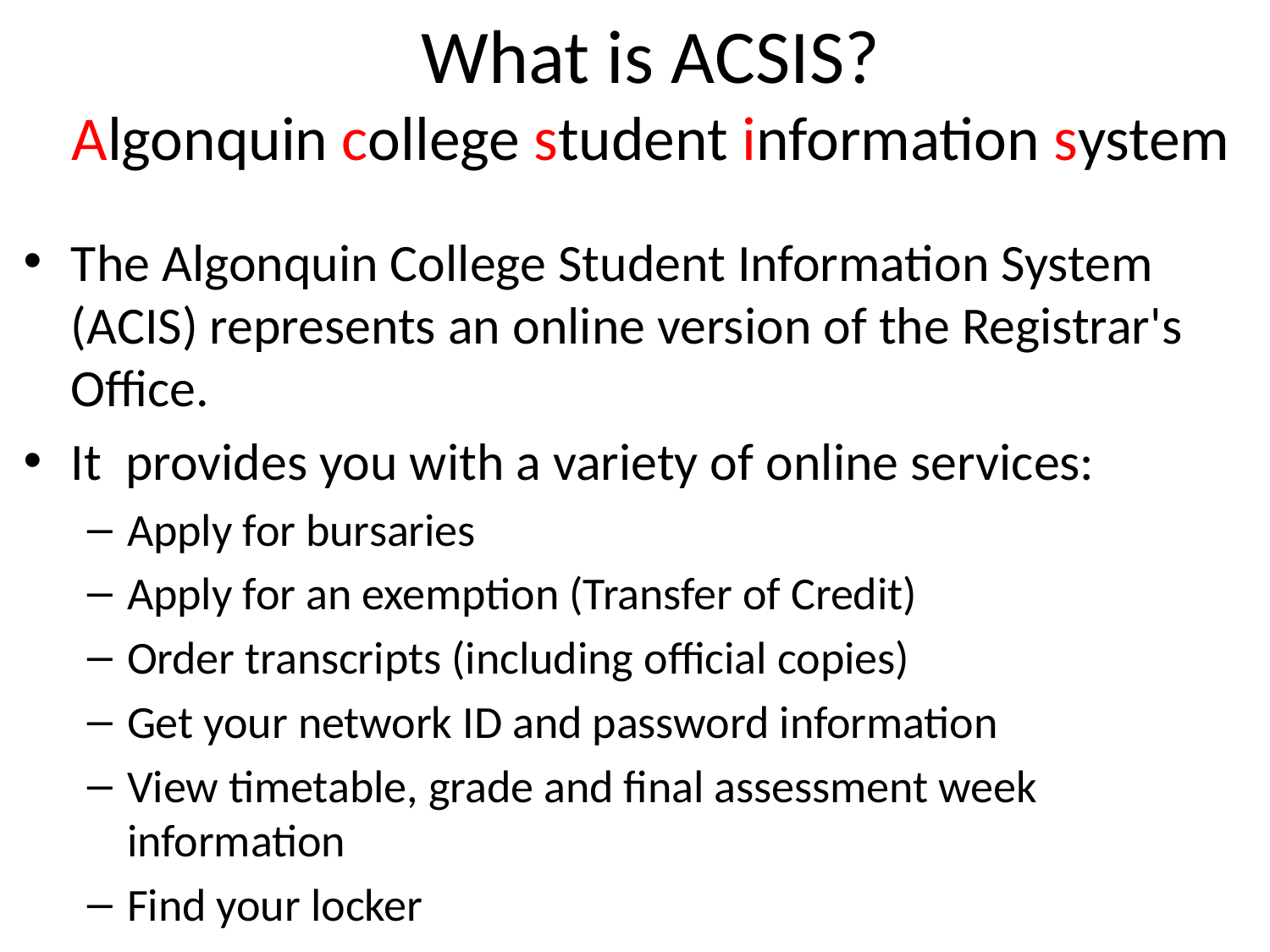

# What is ACSIS? Algonquin college student information system
The Algonquin College Student Information System (ACIS) represents an online version of the Registrar's Office.
It  provides you with a variety of online services:
Apply for bursaries
Apply for an exemption (Transfer of Credit)
Order transcripts (including official copies)
Get your network ID and password information
View timetable, grade and final assessment week information
Find your locker